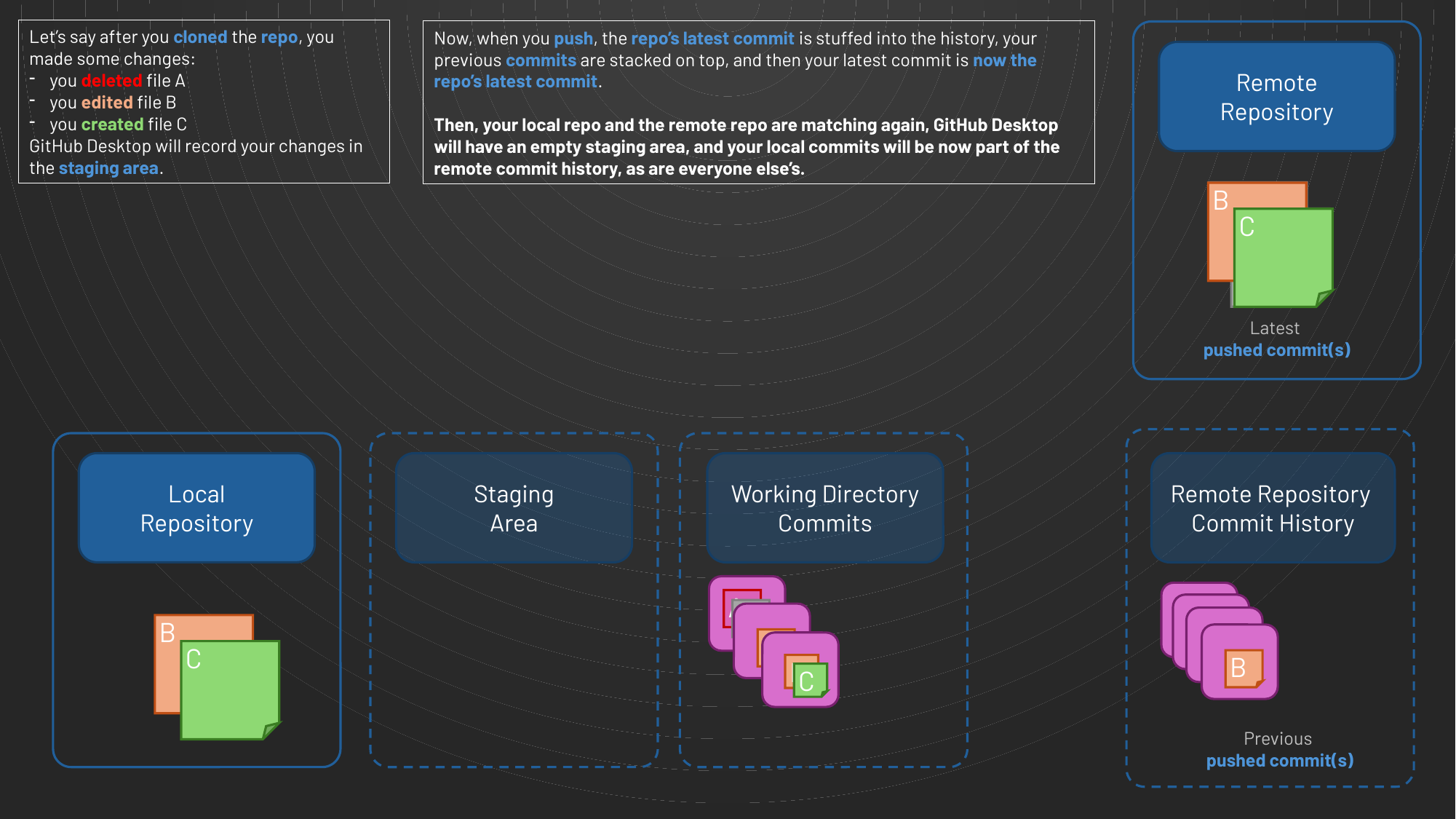

A
B
C
Remote
Repository
Let’s say after you cloned the repo, you made some changes:
you deleted file A
you edited file B
you created file C
GitHub Desktop will record your changes in the staging area.
Now, when you push, the repo’s latest commit is stuffed into the history, your previous commits are stacked on top, and then your latest commit is now the repo’s latest commit.

Then, your local repo and the remote repo are matching again, GitHub Desktop will have an empty staging area, and your local commits will be now part of the remote commit history, as are everyone else’s.

Remote
Repository
GitHub Desktop
checks what files are
staged when you create a commit
GitHub Desktop
automatically
staging changes
Clone repo
Making changes
A
B
B
C

B
C
Latest
pushed commit(s)
Commit changes

Local
Repository
Staging
Area
Working Directory Commits
Remote Repository
Commit History
Push your commits

A
B

A

A
B

B

B
B

B

B
C

C

Previous
 pushed commit(s)